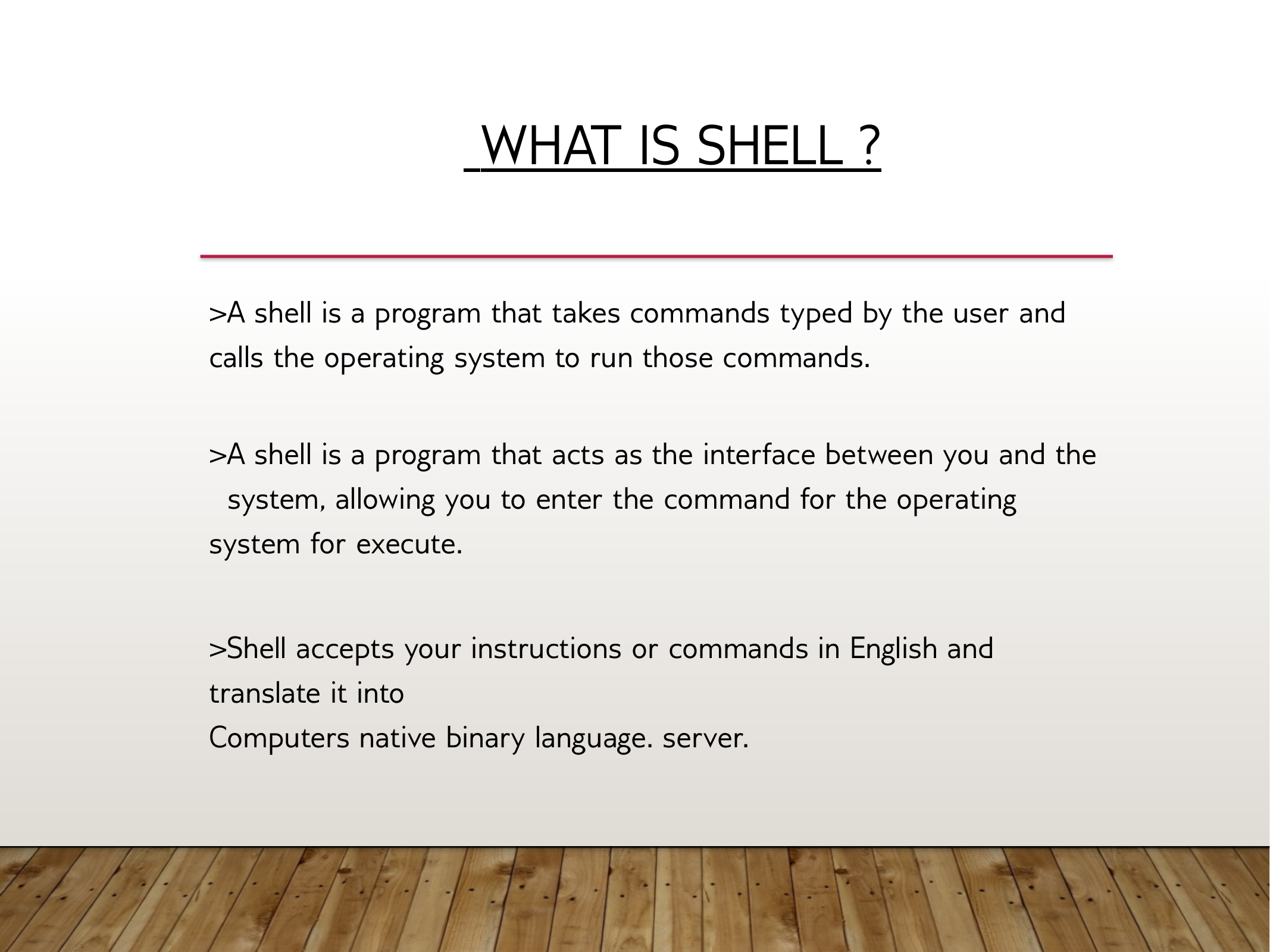

WHAT IS SHELL ?
>A shell is a program that takes commands typed by the user and calls the operating system to run those commands.
>A shell is a program that acts as the interface between you and the   system, allowing you to enter the command for the operating system for execute.
>Shell accepts your instructions or commands in English and translate it into
Computers native binary language. server.